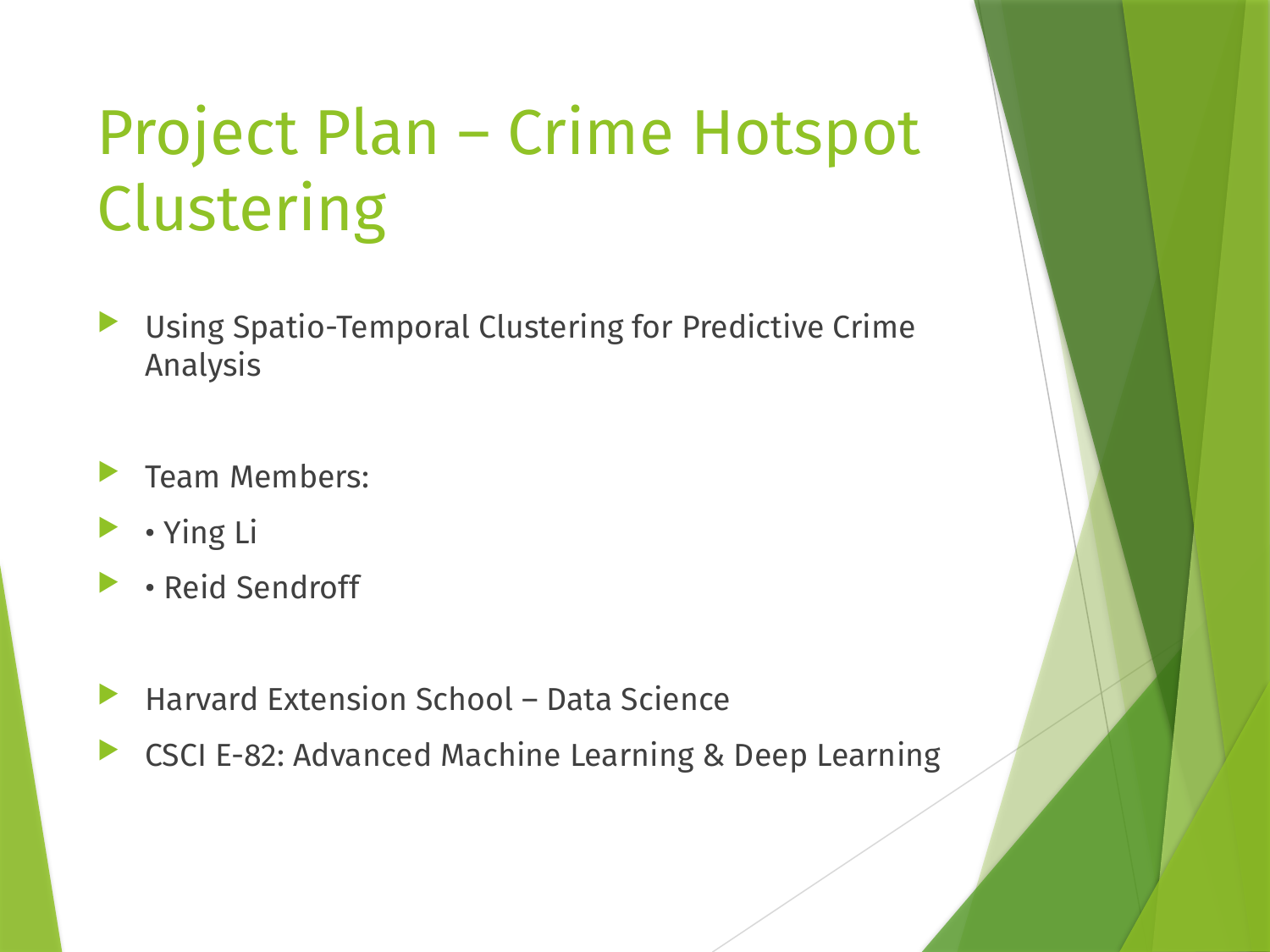

# Project Plan – Crime Hotspot Clustering
Using Spatio-Temporal Clustering for Predictive Crime Analysis

Team Members:
• Ying Li
• Reid Sendroff

Harvard Extension School – Data Science
CSCI E-82: Advanced Machine Learning & Deep Learning